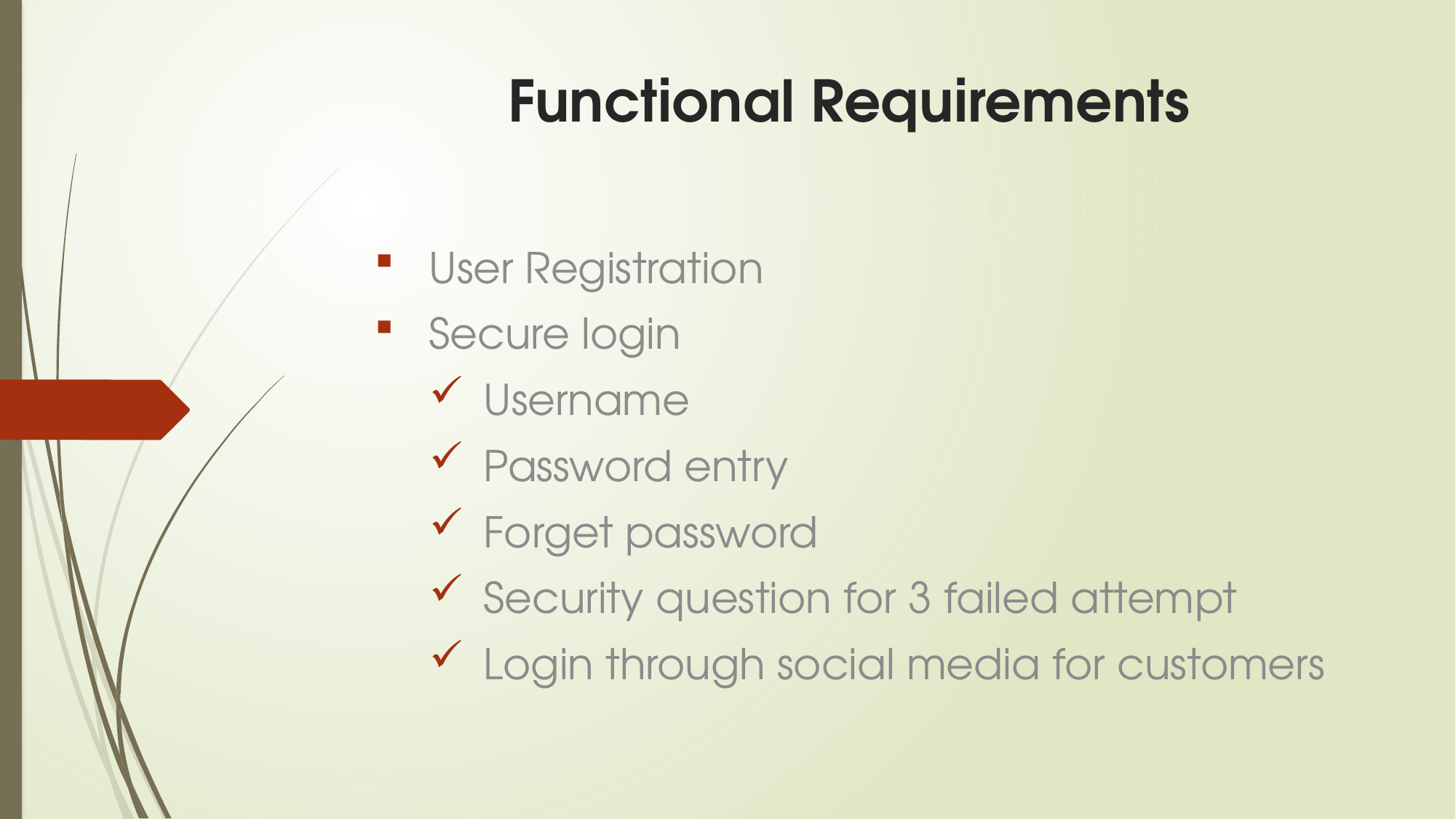

# Functional Requirements

User Registration
Secure login
Username
Password entry
Forget password
Security question for 3 failed attempt
Login through social media for customers